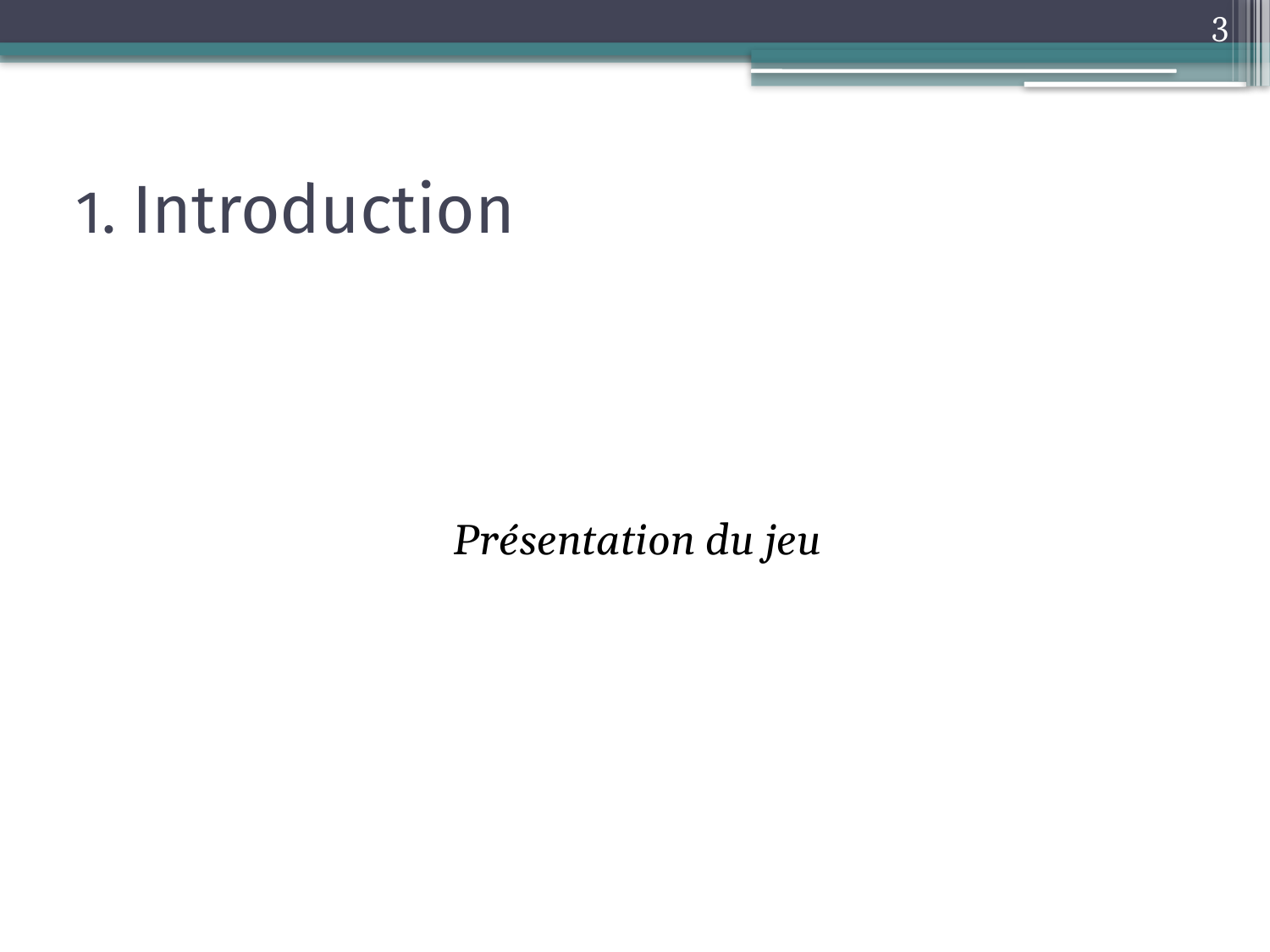

3
# 1. Introduction
Présentation du jeu